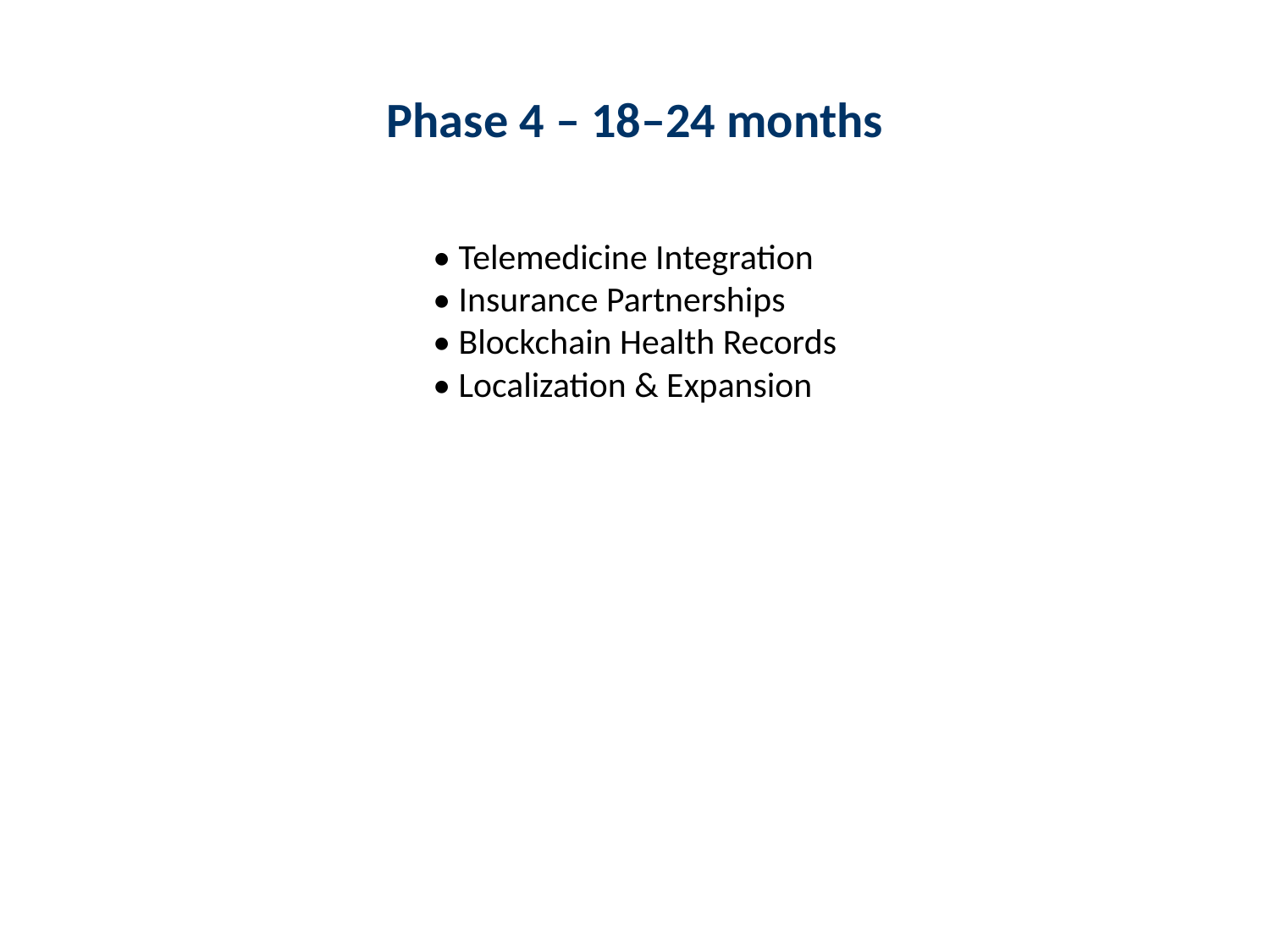

# Phase 4 – 18–24 months

• Telemedicine Integration
• Insurance Partnerships
• Blockchain Health Records
• Localization & Expansion